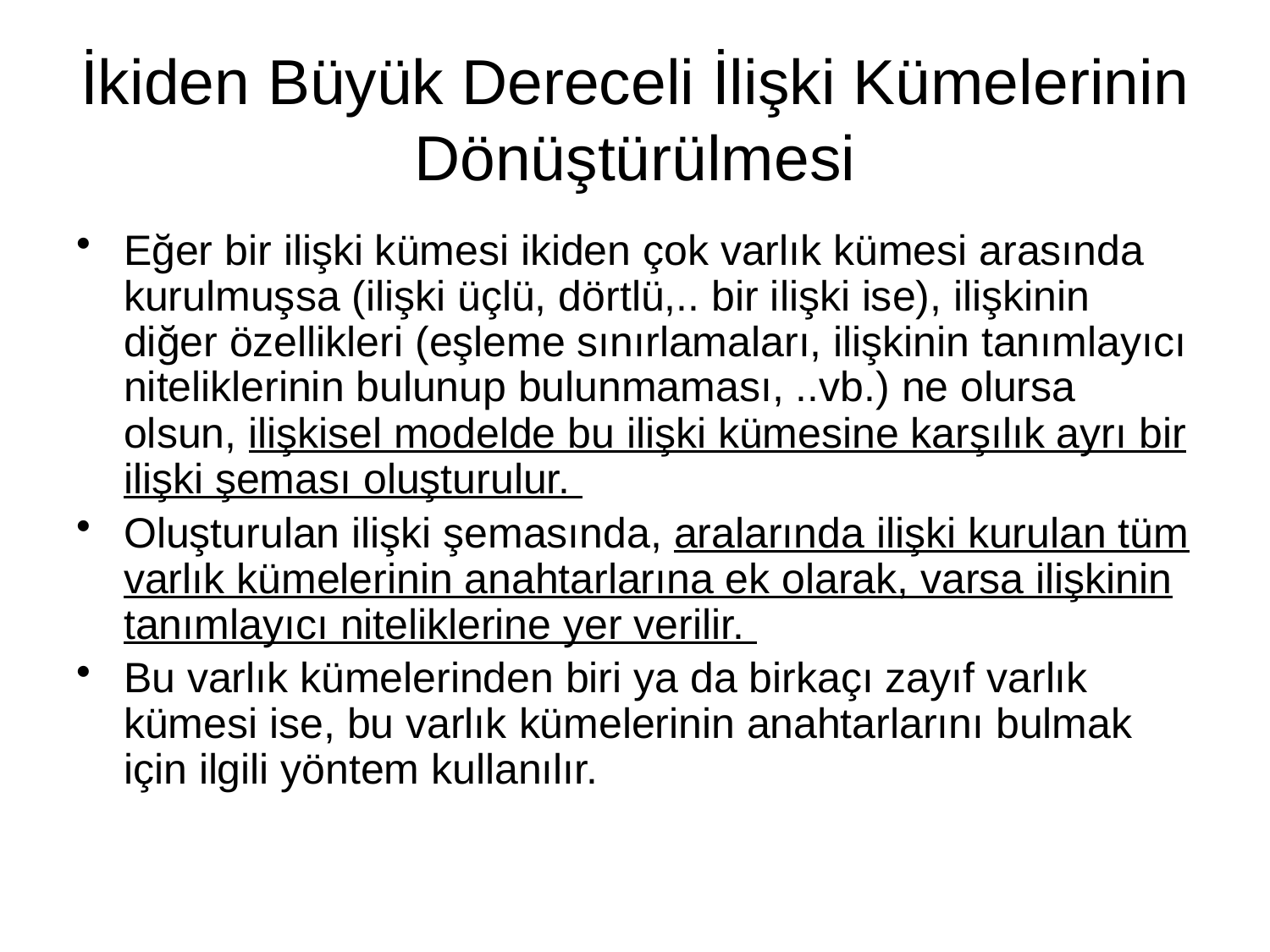

# İkiden Büyük Dereceli İlişki Kümelerinin Dönüştürülmesi
Eğer bir ilişki kümesi ikiden çok varlık kümesi arasında kurulmuşsa (ilişki üçlü, dörtlü,.. bir ilişki ise), ilişkinin diğer özellikleri (eşleme sınırlamaları, ilişkinin tanımlayıcı niteliklerinin bulunup bulunmaması, ..vb.) ne olursa olsun, ilişkisel modelde bu ilişki kümesine karşılık ayrı bir ilişki şeması oluşturulur.
Oluşturulan ilişki şemasında, aralarında ilişki kurulan tüm varlık kümelerinin anahtarlarına ek olarak, varsa ilişkinin tanımlayıcı niteliklerine yer verilir.
Bu varlık kümelerinden biri ya da birkaçı zayıf varlık kümesi ise, bu varlık kümelerinin anahtarlarını bulmak için ilgili yöntem kullanılır.